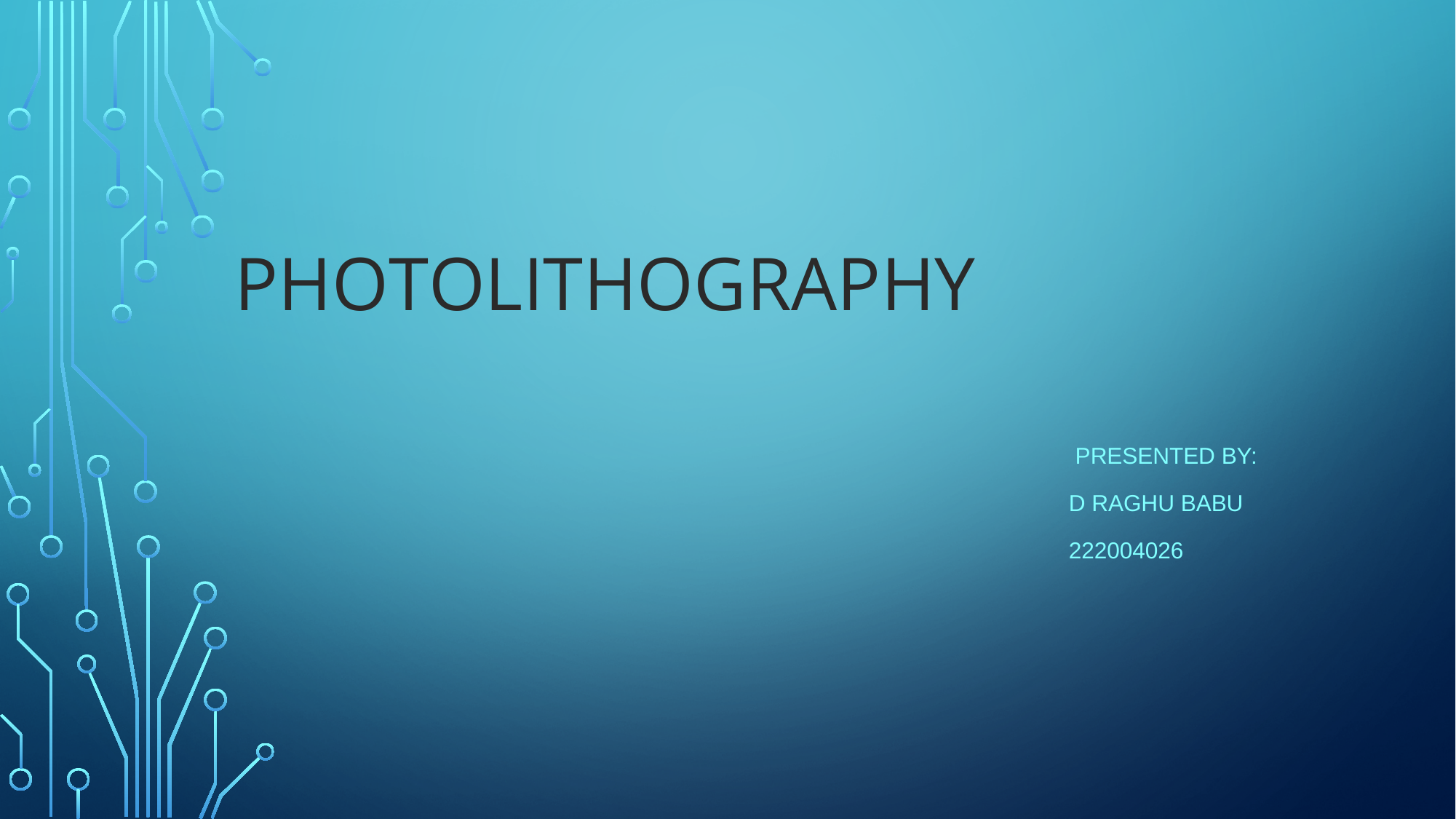

# Photolithography
                                                                                                                                    Presented by:
                                                                                                                                   d Raghu babu
                                                                                                                                   222004026